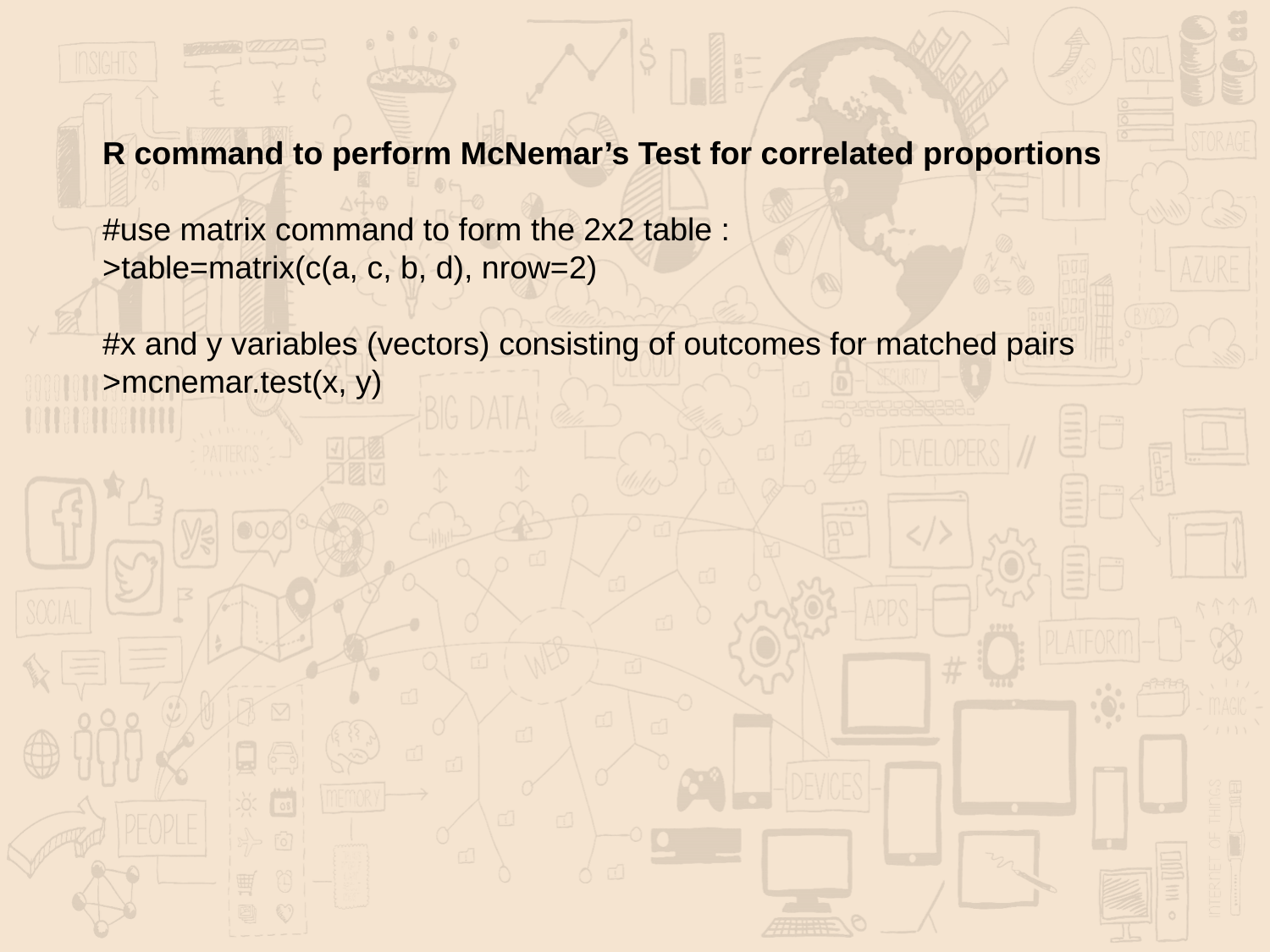

R command to perform McNemar’s Test for correlated proportions

#use matrix command to form the 2x2 table :
>table=matrix(c(a, c, b, d), nrow=2)

#x and y variables (vectors) consisting of outcomes for matched pairs
>mcnemar.test(x, y)